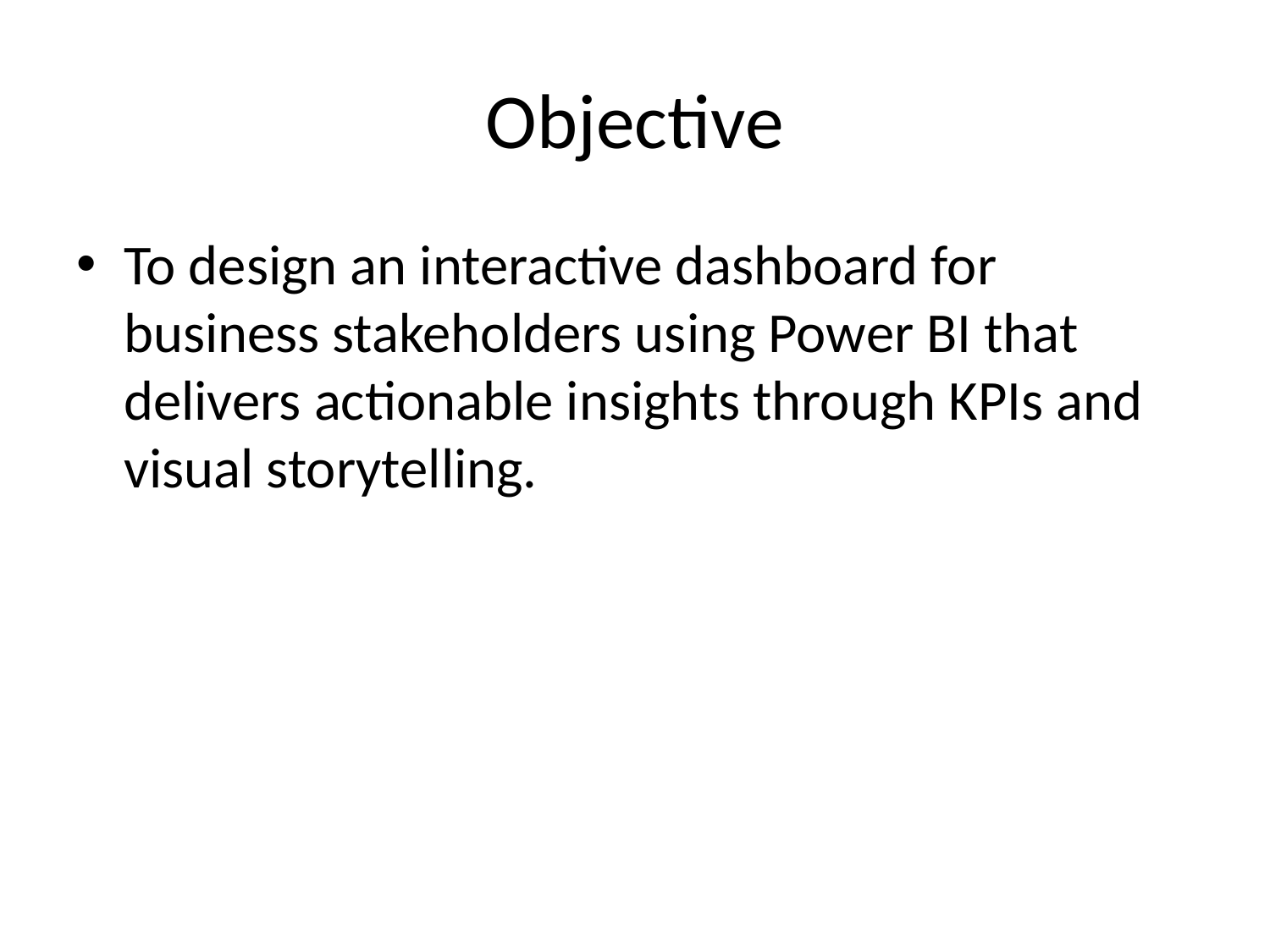

# Objective
To design an interactive dashboard for business stakeholders using Power BI that delivers actionable insights through KPIs and visual storytelling.